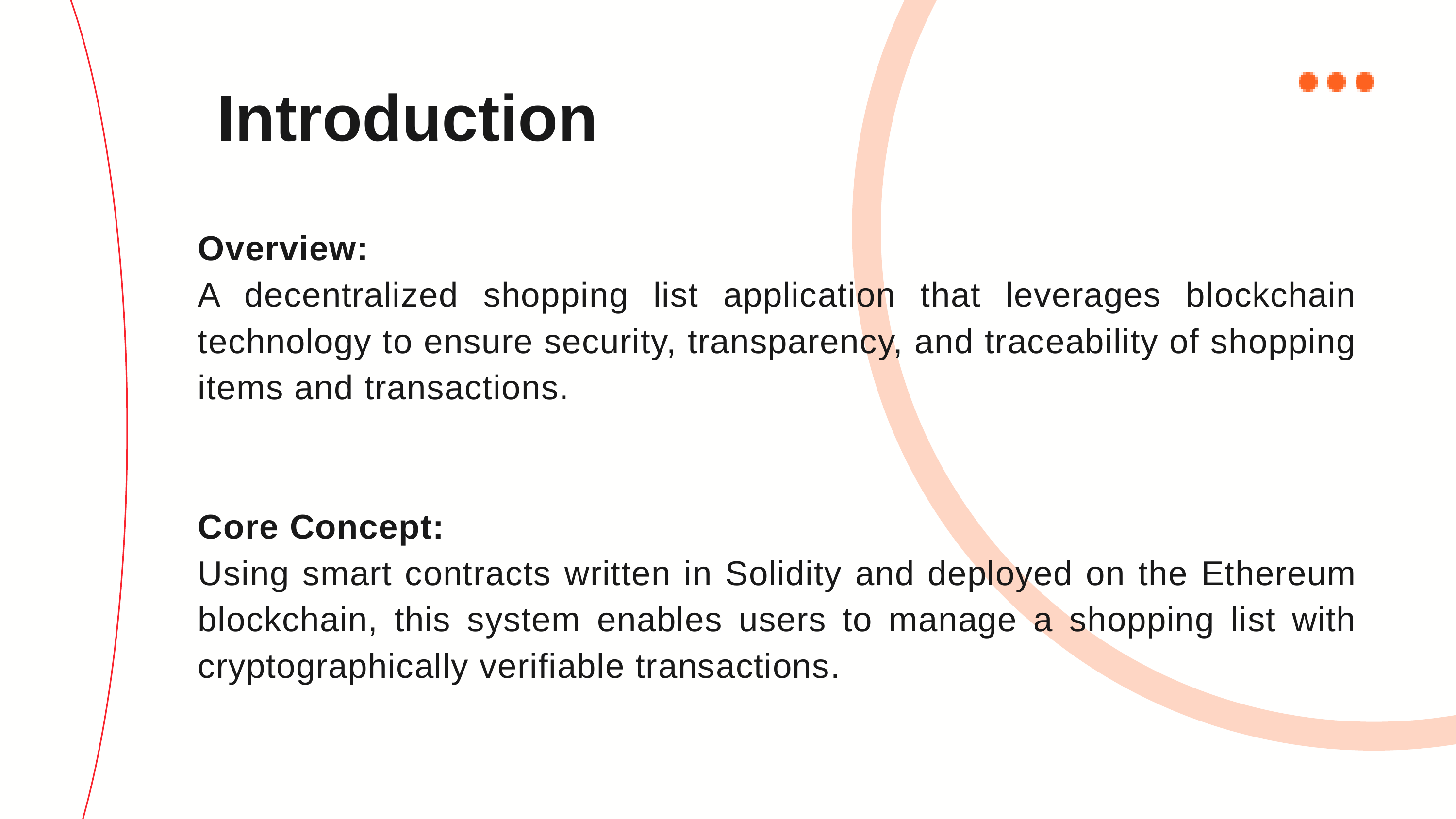

Introduction

Overview:
A decentralized shopping list application that leverages blockchain technology to ensure security, transparency, and traceability of shopping items and transactions.

Core Concept:
Using smart contracts written in Solidity and deployed on the Ethereum blockchain, this system enables users to manage a shopping list with cryptographically verifiable transactions.